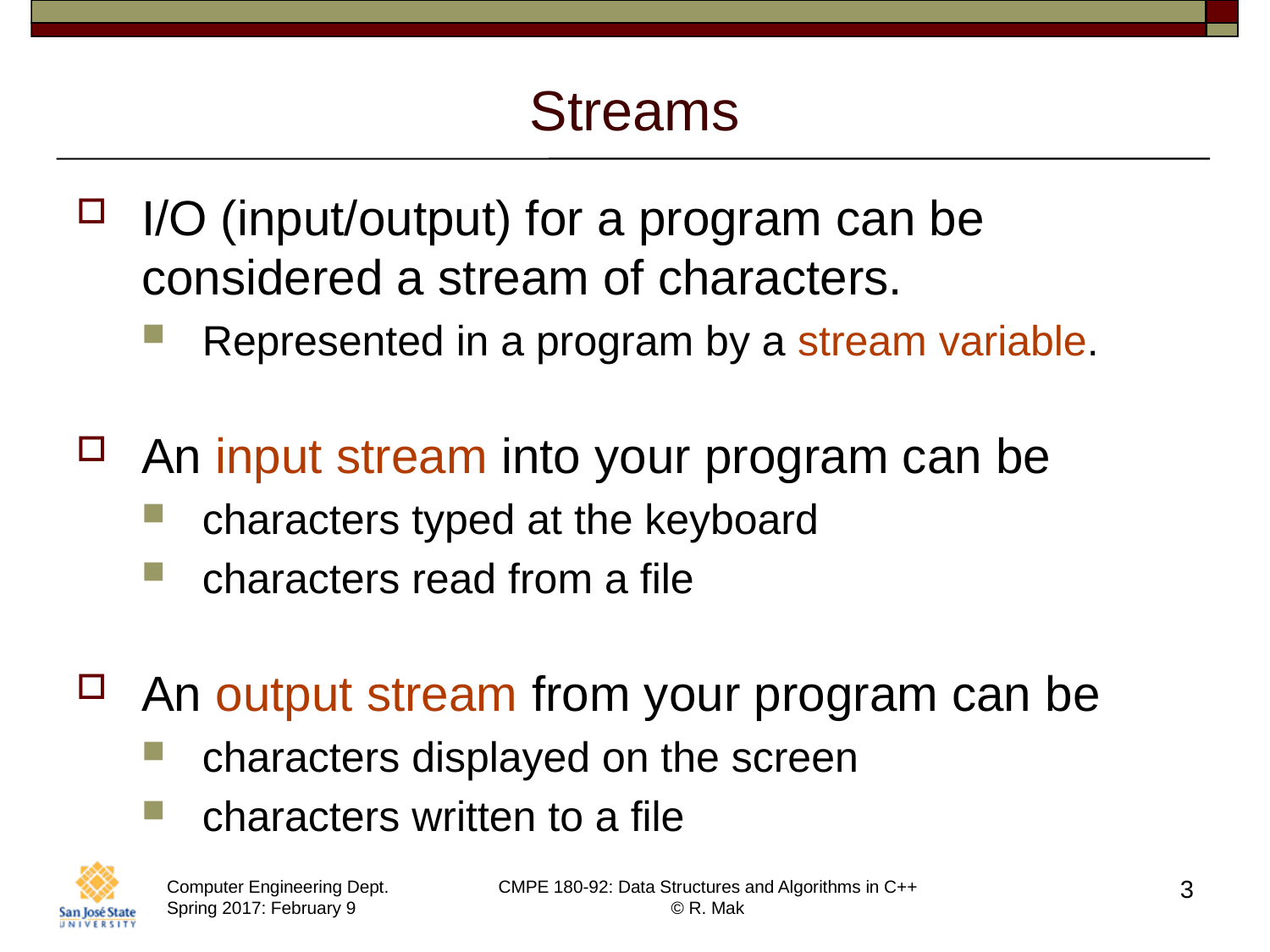

# Streams
I/O (input/output) for a program can be considered a stream of characters.
Represented in a program by a stream variable.

An input stream into your program can be
characters typed at the keyboard
characters read from a file

An output stream from your program can be
characters displayed on the screen
characters written to a file
3